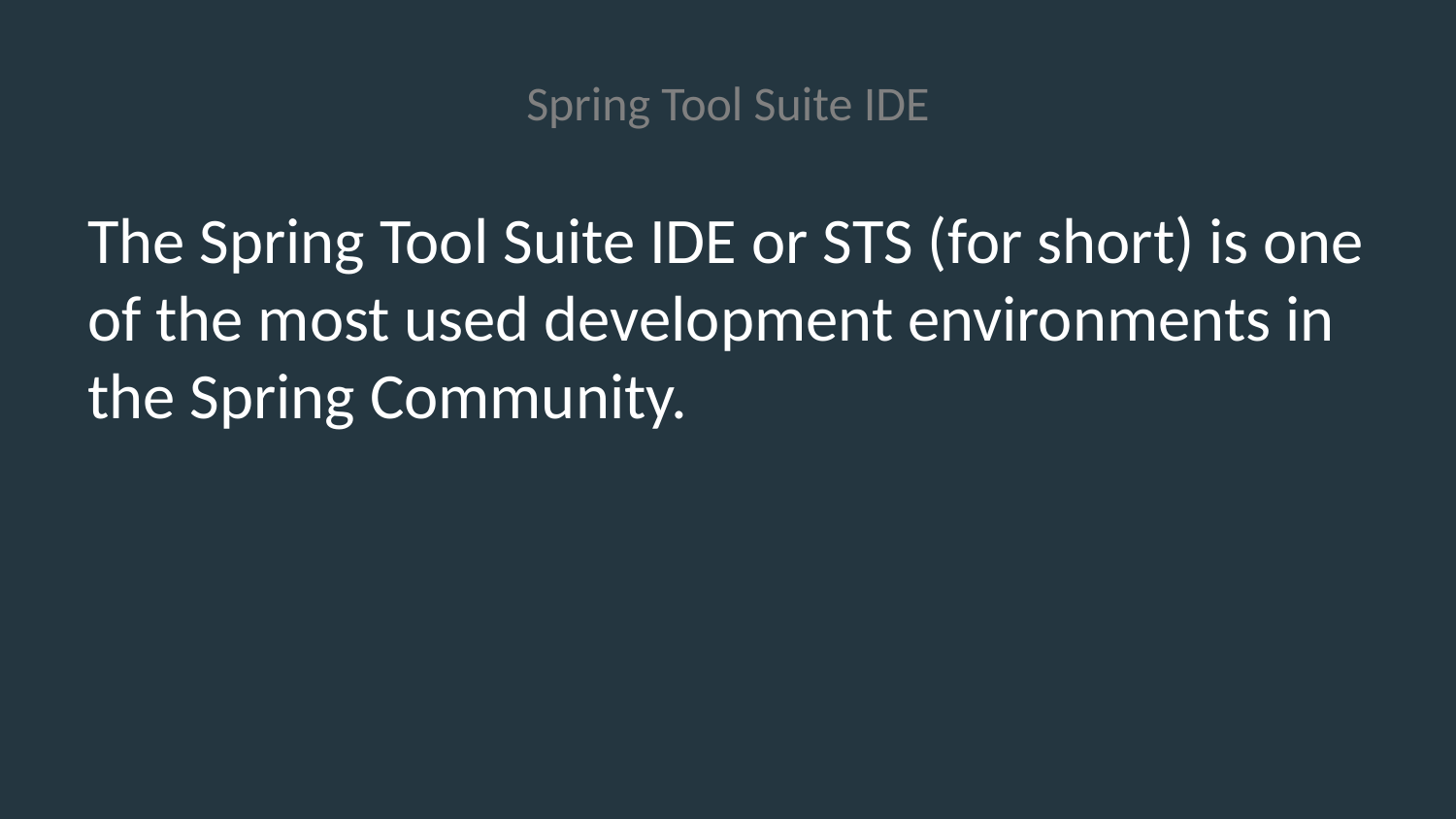

# Spring Tool Suite IDE
The Spring Tool Suite IDE or STS (for short) is one of the most used development environments in the Spring Community.